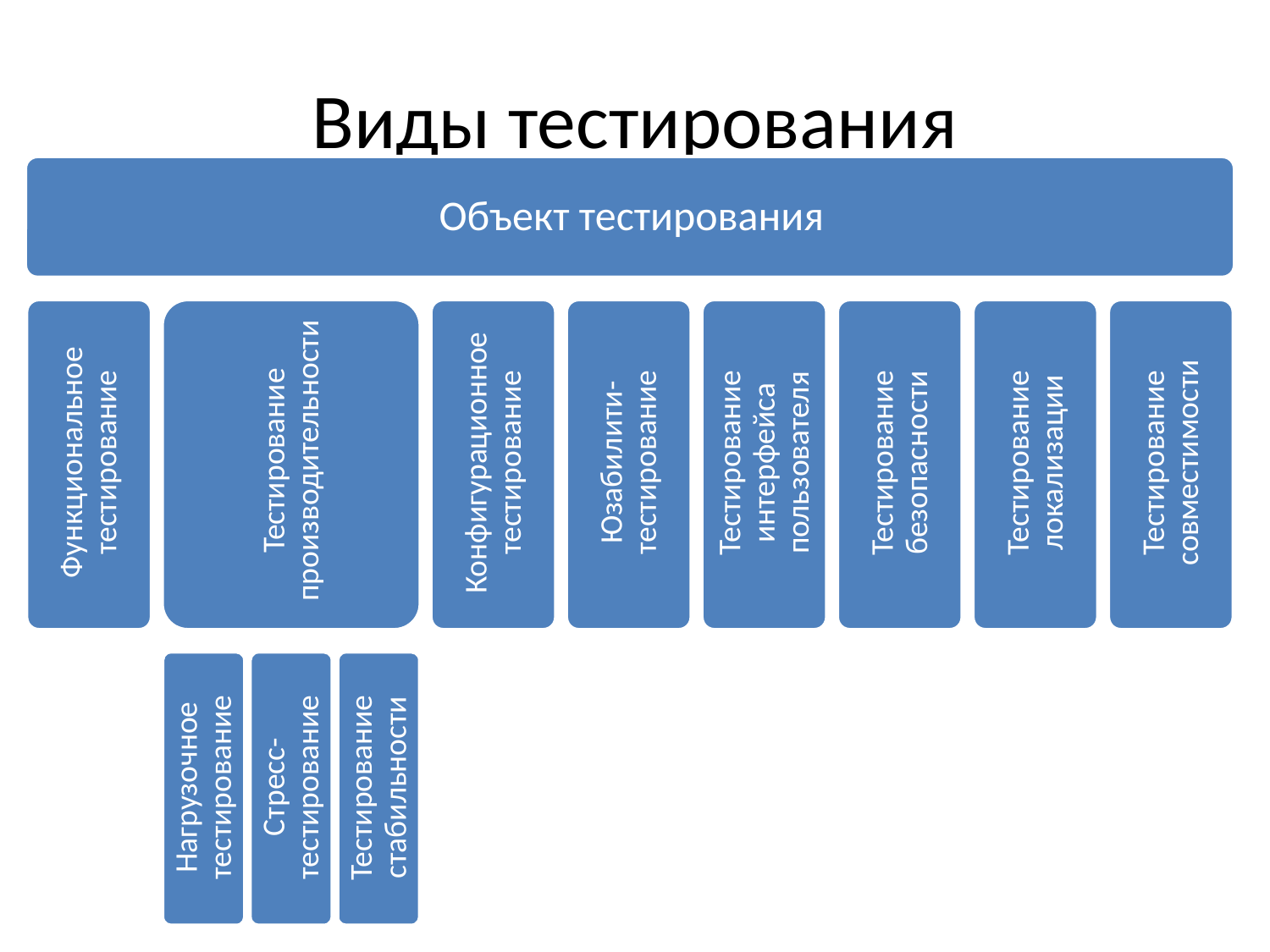

# Виды тестирования
Объект тестирования
Функциональное тестирование
Тестирование производительности
Нагрузочное тестирование
Стресс-тестирование
Тестирование стабильности
Конфигурационное тестирование
Юзабилити-тестирование
Тестирование интерфейса пользователя
Тестирование безопасности
Тестирование локализации
Тестирование совместимости